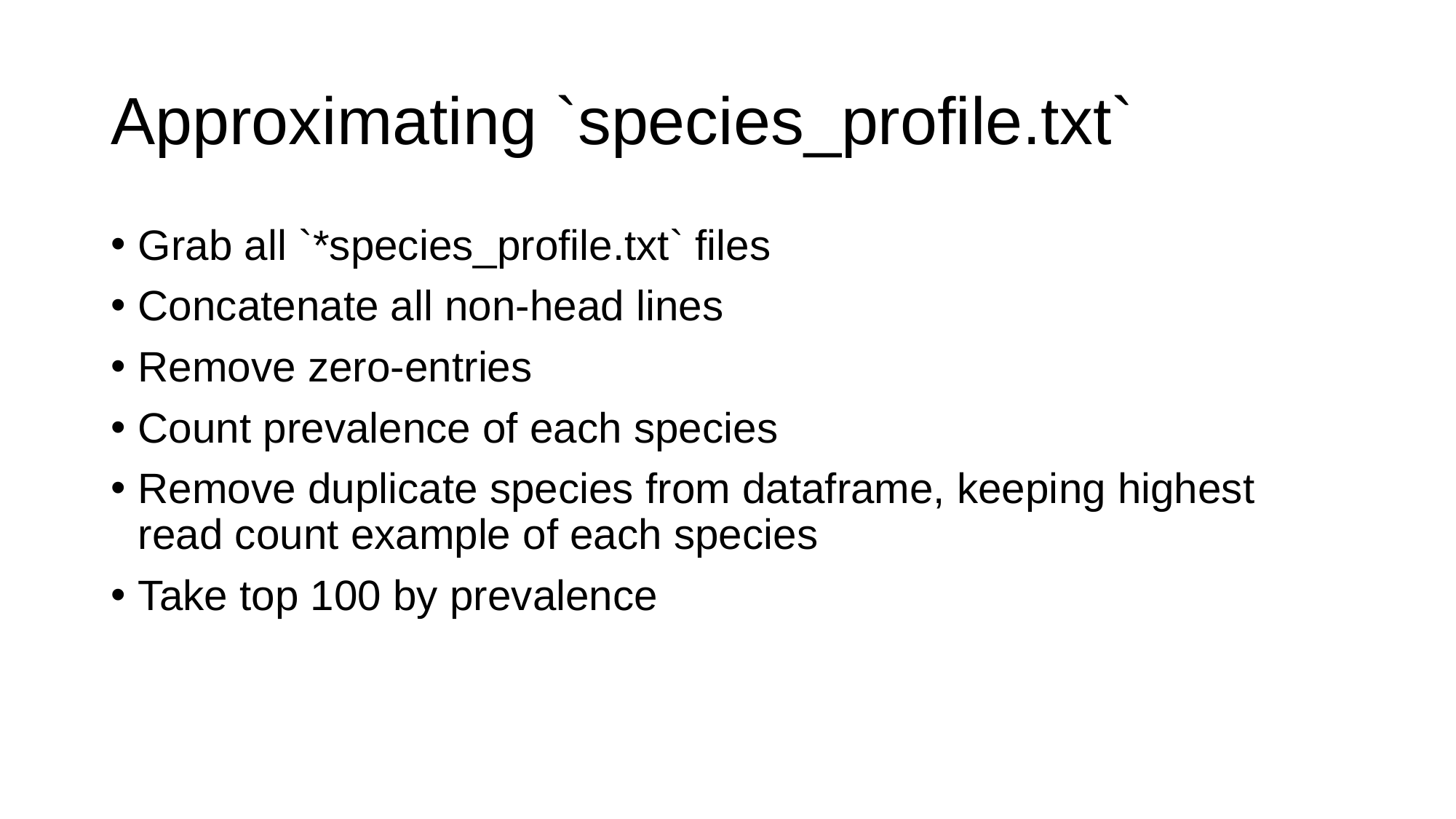

# Approximating `species_profile.txt`
Grab all `*species_profile.txt` files
Concatenate all non-head lines
Remove zero-entries
Count prevalence of each species
Remove duplicate species from dataframe, keeping highest read count example of each species
Take top 100 by prevalence